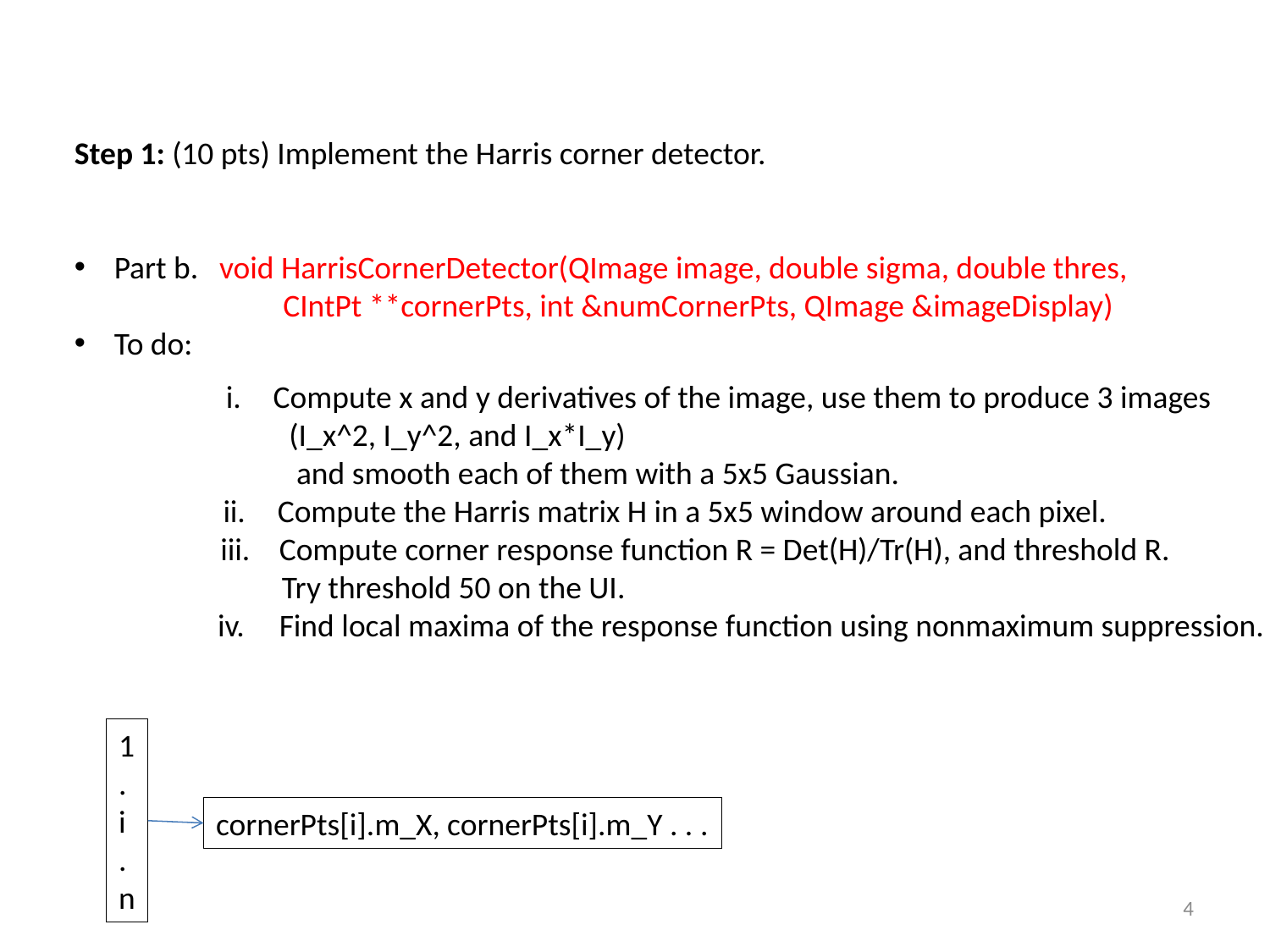

Step 1: (10 pts) Implement the Harris corner detector.

Part b.      void HarrisCornerDetector(QImage image, double sigma, double thres,
                             CIntPt **cornerPts, int &numCornerPts, QImage &imageDisplay)
To do:

                                i.          Compute x and y derivatives of the image, use them to produce 3 images
                     (I_x^2, I_y^2, and I_x*I_y)
                      and smooth each of them with a 5x5 Gaussian.
                               ii.          Compute the Harris matrix H in a 5x5 window around each pixel.
                              iii.         Compute corner response function R = Det(H)/Tr(H), and threshold R.
                    Try threshold 50 on the UI.
                             iv.           Find local maxima of the response function using nonmaximum suppression.

1
.
i
.
n
cornerPts[i].m_X, cornerPts[i].m_Y . . .
4